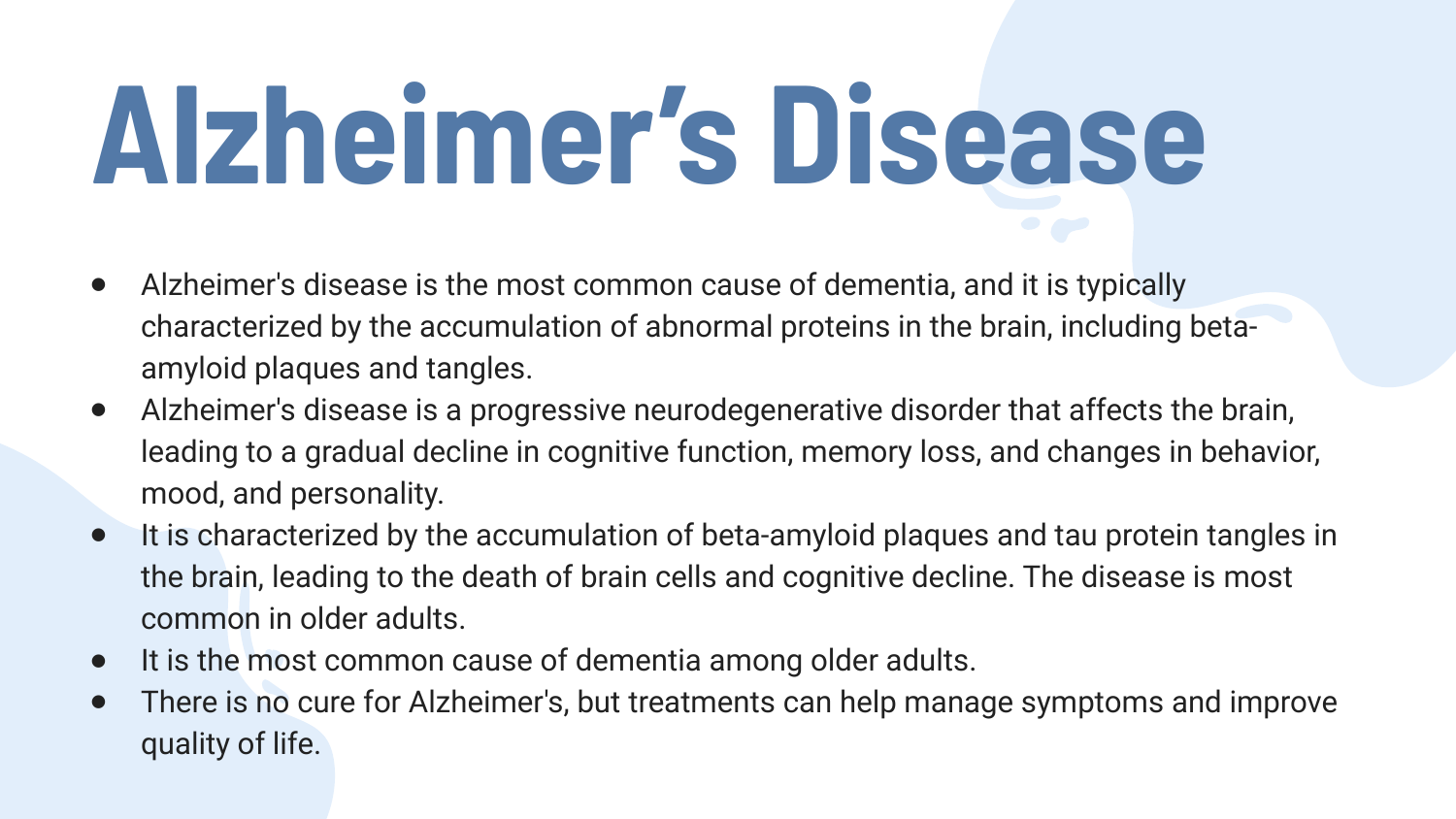

# Alzheimer’s Disease
Alzheimer's disease is the most common cause of dementia, and it is typically characterized by the accumulation of abnormal proteins in the brain, including beta-amyloid plaques and tangles.
Alzheimer's disease is a progressive neurodegenerative disorder that affects the brain, leading to a gradual decline in cognitive function, memory loss, and changes in behavior, mood, and personality.
It is characterized by the accumulation of beta-amyloid plaques and tau protein tangles in the brain, leading to the death of brain cells and cognitive decline. The disease is most common in older adults.
It is the most common cause of dementia among older adults.
There is no cure for Alzheimer's, but treatments can help manage symptoms and improve quality of life.